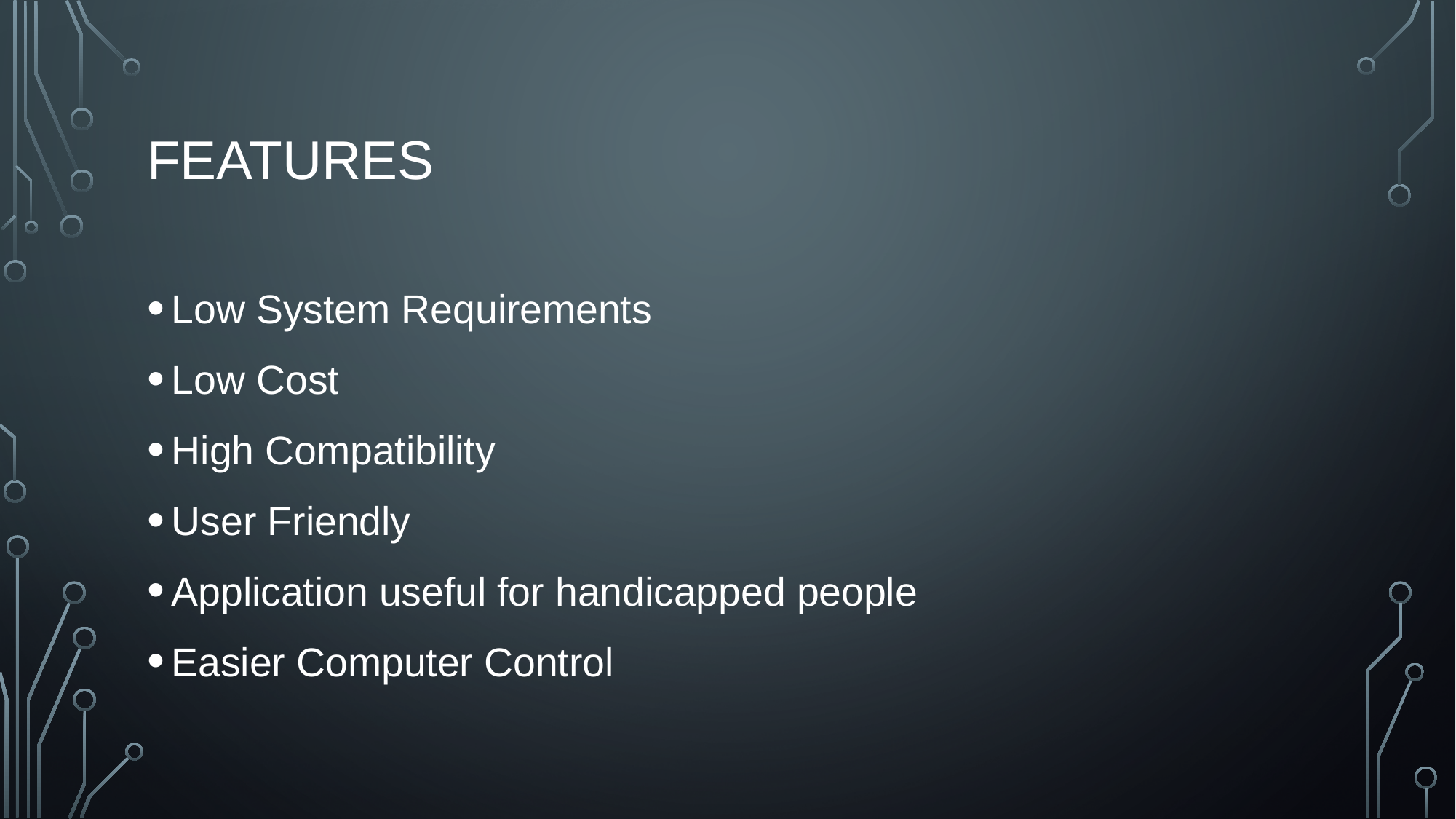

# Features
Low System Requirements
Low Cost
High Compatibility
User Friendly
Application useful for handicapped people
Easier Computer Control